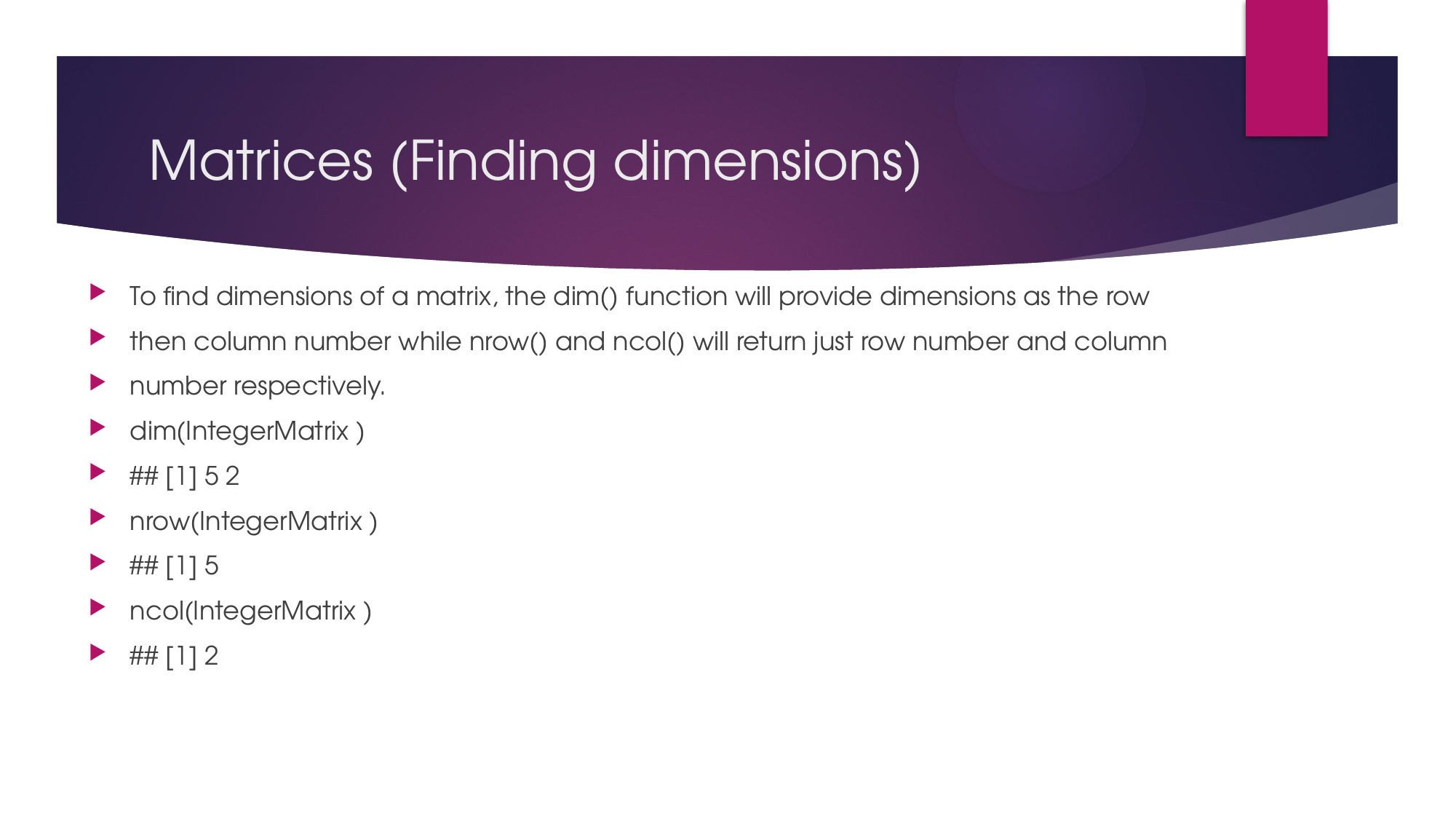

# Matrices (Finding dimensions)
To find dimensions of a matrix, the dim() function will provide dimensions as the row
then column number while nrow() and ncol() will return just row number and column
number respectively.
dim(IntegerMatrix )
## [1] 5 2
nrow(IntegerMatrix )
## [1] 5
ncol(IntegerMatrix )
## [1] 2